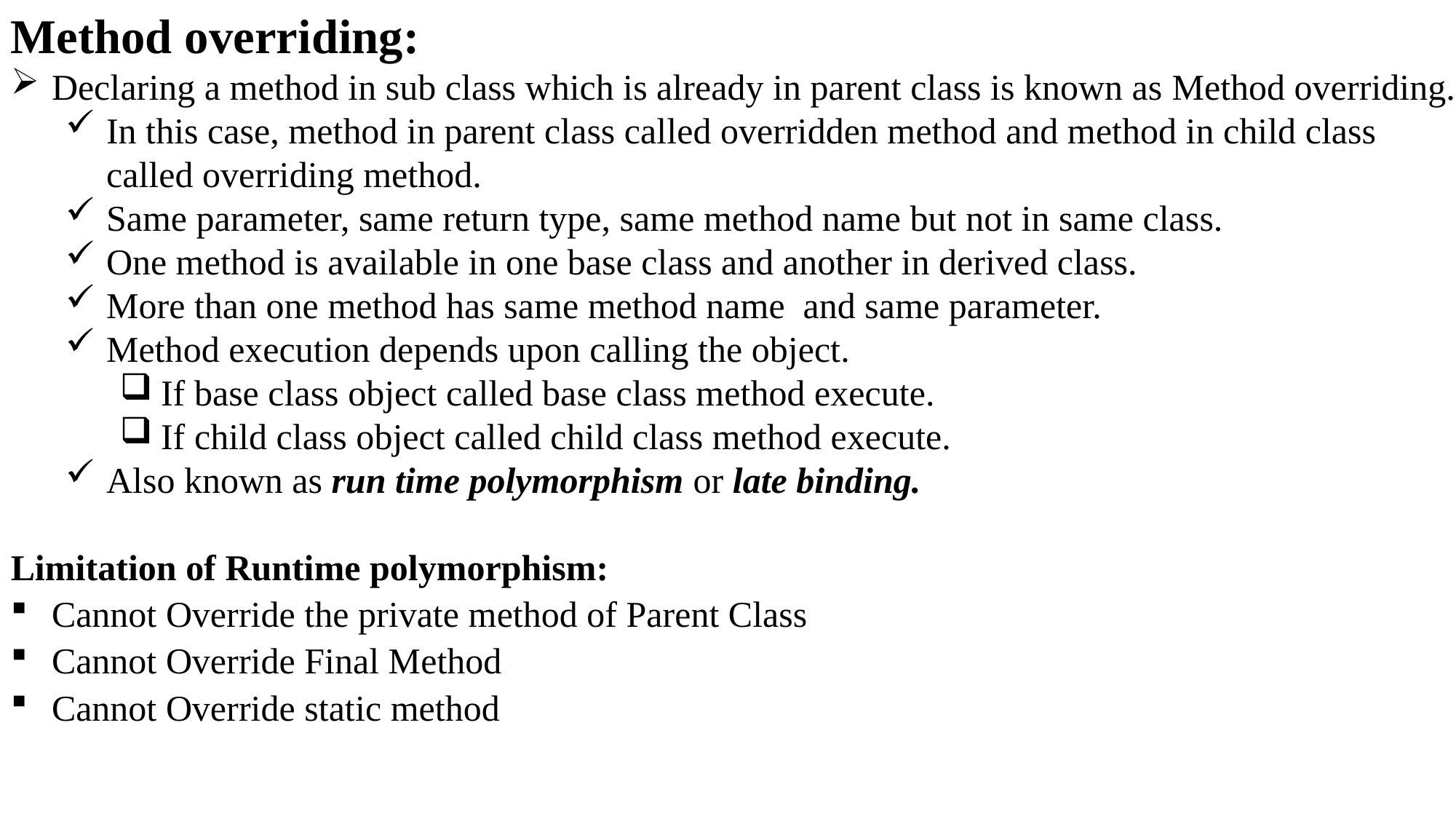

Method overriding:
Declaring a method in sub class which is already in parent class is known as Method overriding.
In this case, method in parent class called overridden method and method in child class called overriding method.
Same parameter, same return type, same method name but not in same class.
One method is available in one base class and another in derived class.
More than one method has same method name  and same parameter.
Method execution depends upon calling the object.
If base class object called base class method execute.
If child class object called child class method execute.
Also known as run time polymorphism or late binding.

Limitation of Runtime polymorphism:
Cannot Override the private method of Parent Class
Cannot Override Final Method
Cannot Override static method